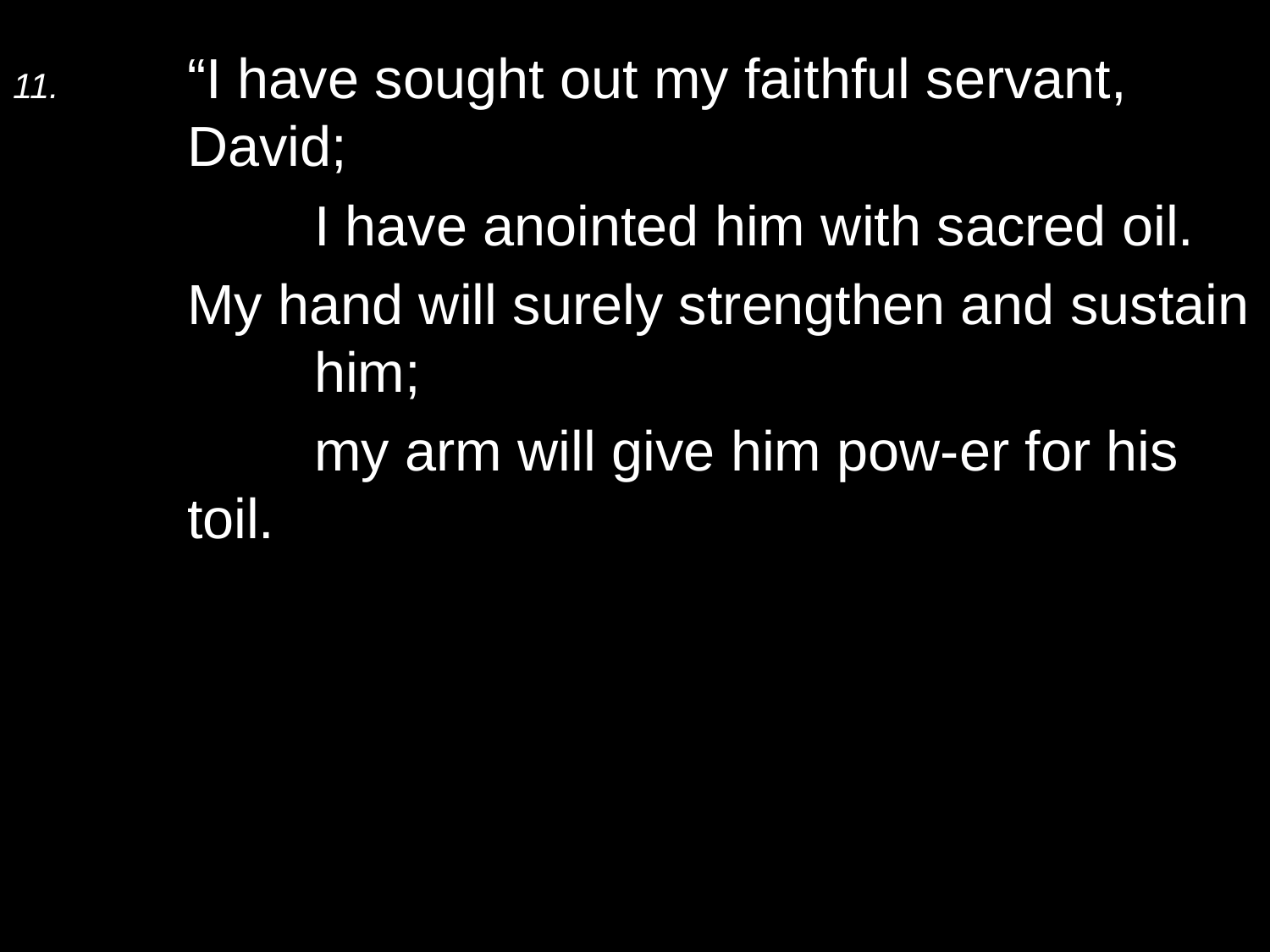

11.	“I have sought out my faithful servant, David;
		I have anointed him with sacred oil.
	My hand will surely strengthen and sustain 	him;
		my arm will give him pow-er for his toil.